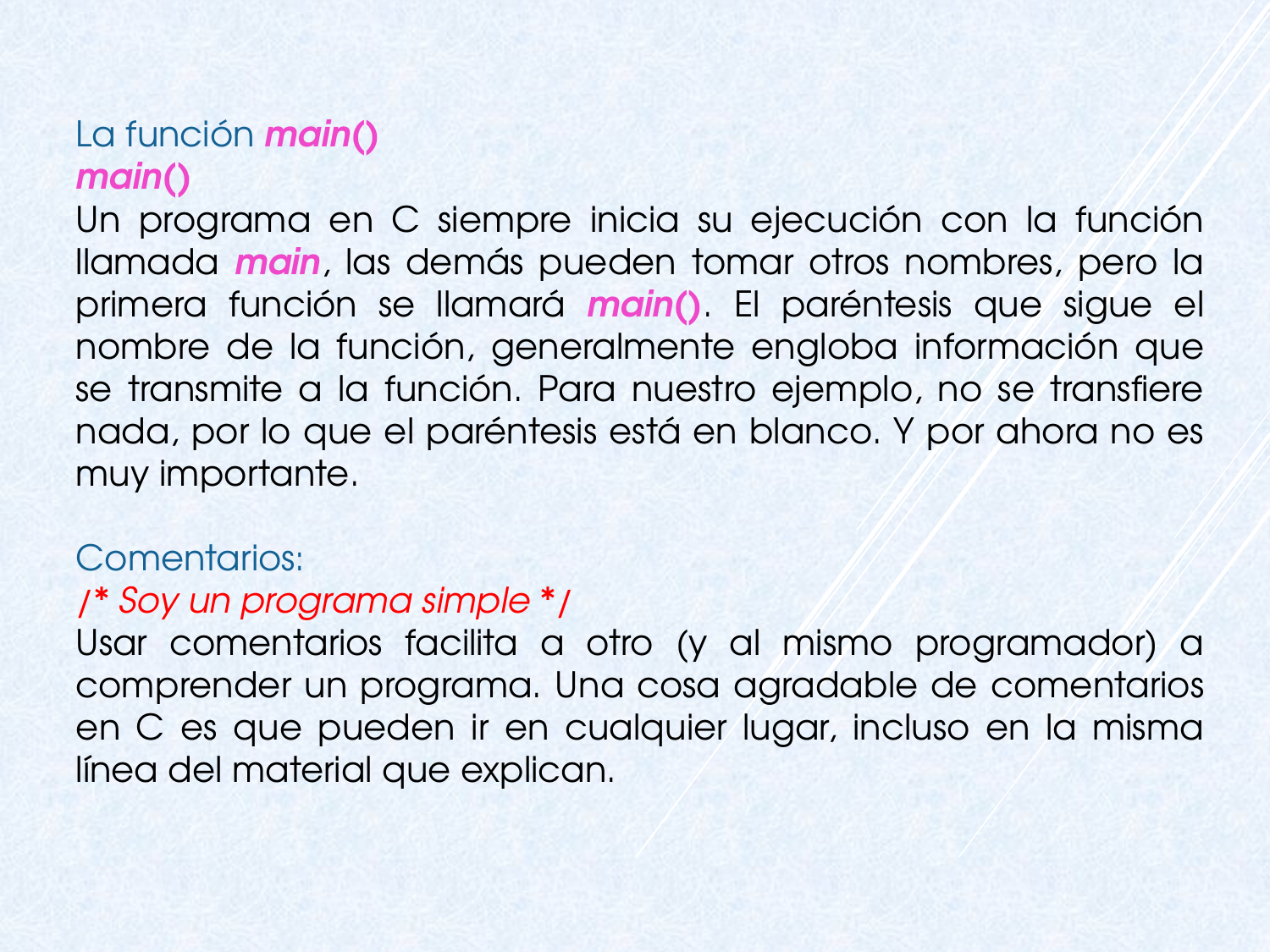

La función main()
main()
Un programa en C siempre inicia su ejecución con la función llamada main, las demás pueden tomar otros nombres, pero la primera función se llamará main(). El paréntesis que sigue el nombre de la función, generalmente engloba información que se transmite a la función. Para nuestro ejemplo, no se transfiere nada, por lo que el paréntesis está en blanco. Y por ahora no es muy importante.

Comentarios:
/* Soy un programa simple */
Usar comentarios facilita a otro (y al mismo programador) a comprender un programa. Una cosa agradable de comentarios en C es que pueden ir en cualquier lugar, incluso en la misma línea del material que explican.